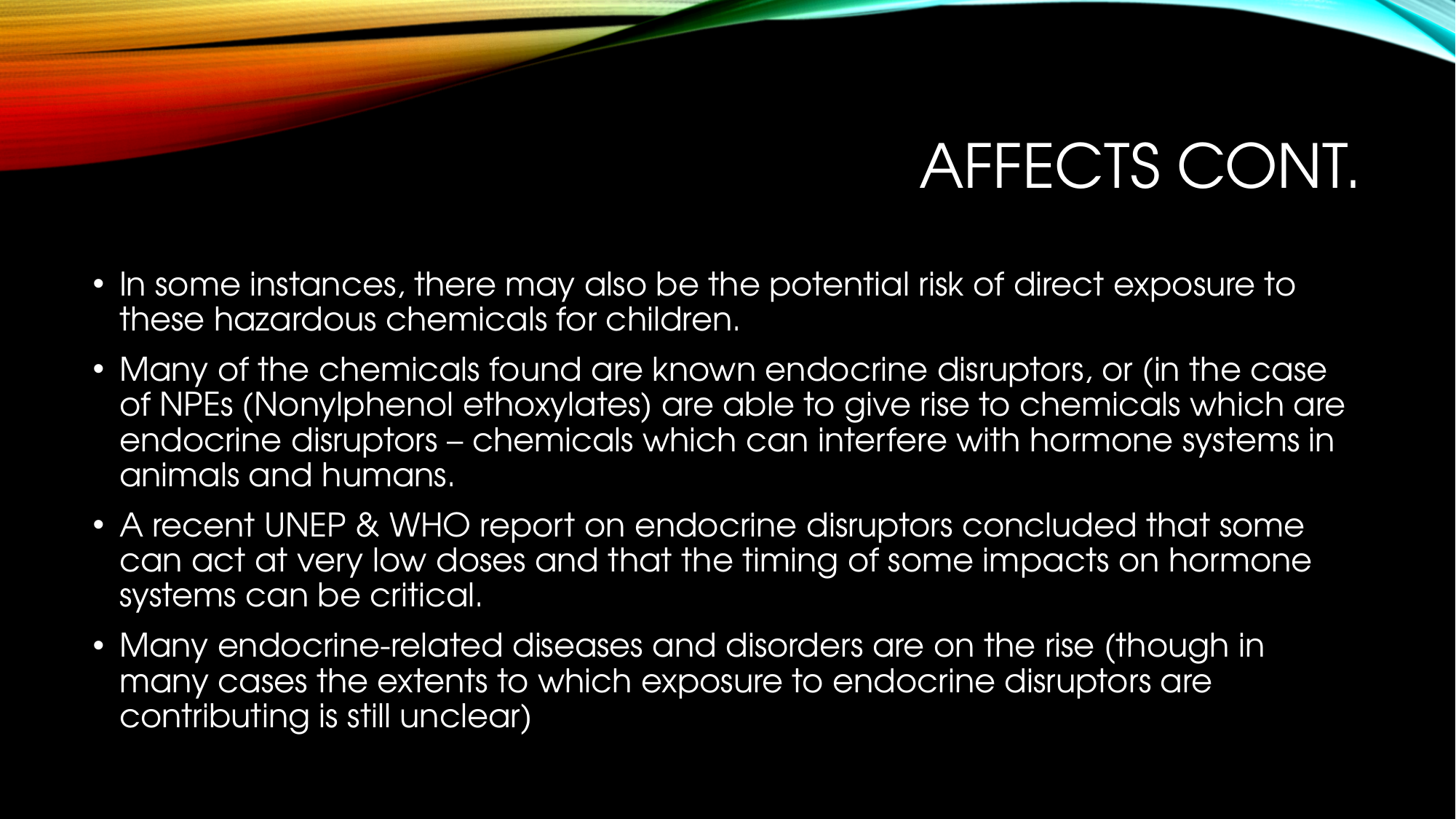

# Affects cont.
In some instances, there may also be the potential risk of direct exposure to these hazardous chemicals for children.
Many of the chemicals found are known endocrine disruptors, or (in the case of NPEs (Nonylphenol ethoxylates) are able to give rise to chemicals which are endocrine disruptors – chemicals which can interfere with hormone systems in animals and humans.
A recent UNEP & WHO report on endocrine disruptors concluded that some can act at very low doses and that the timing of some impacts on hormone systems can be critical.
Many endocrine-related diseases and disorders are on the rise (though in many cases the extents to which exposure to endocrine disruptors are contributing is still unclear)